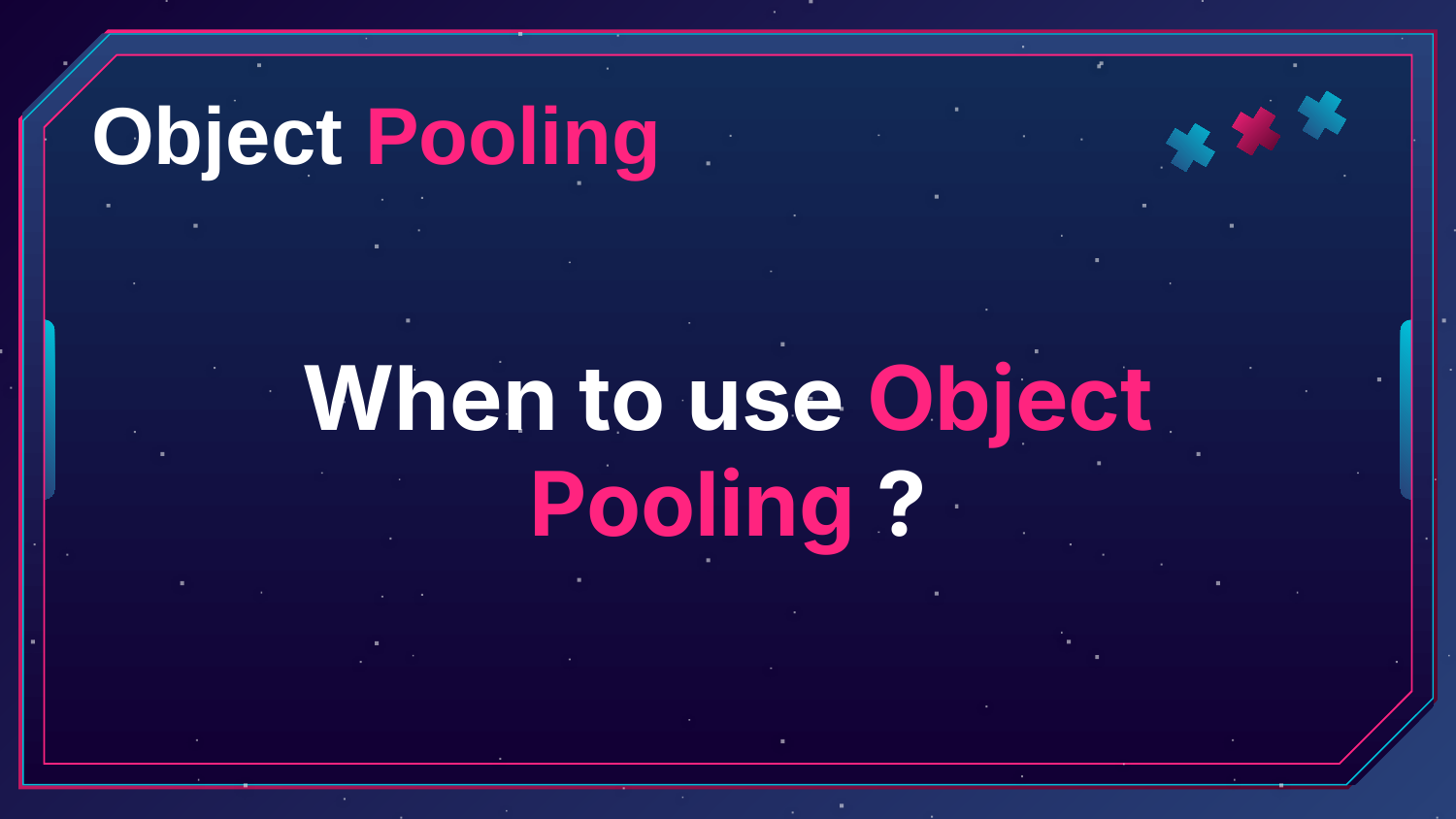

Object Pooling

When to use Object Pooling ?